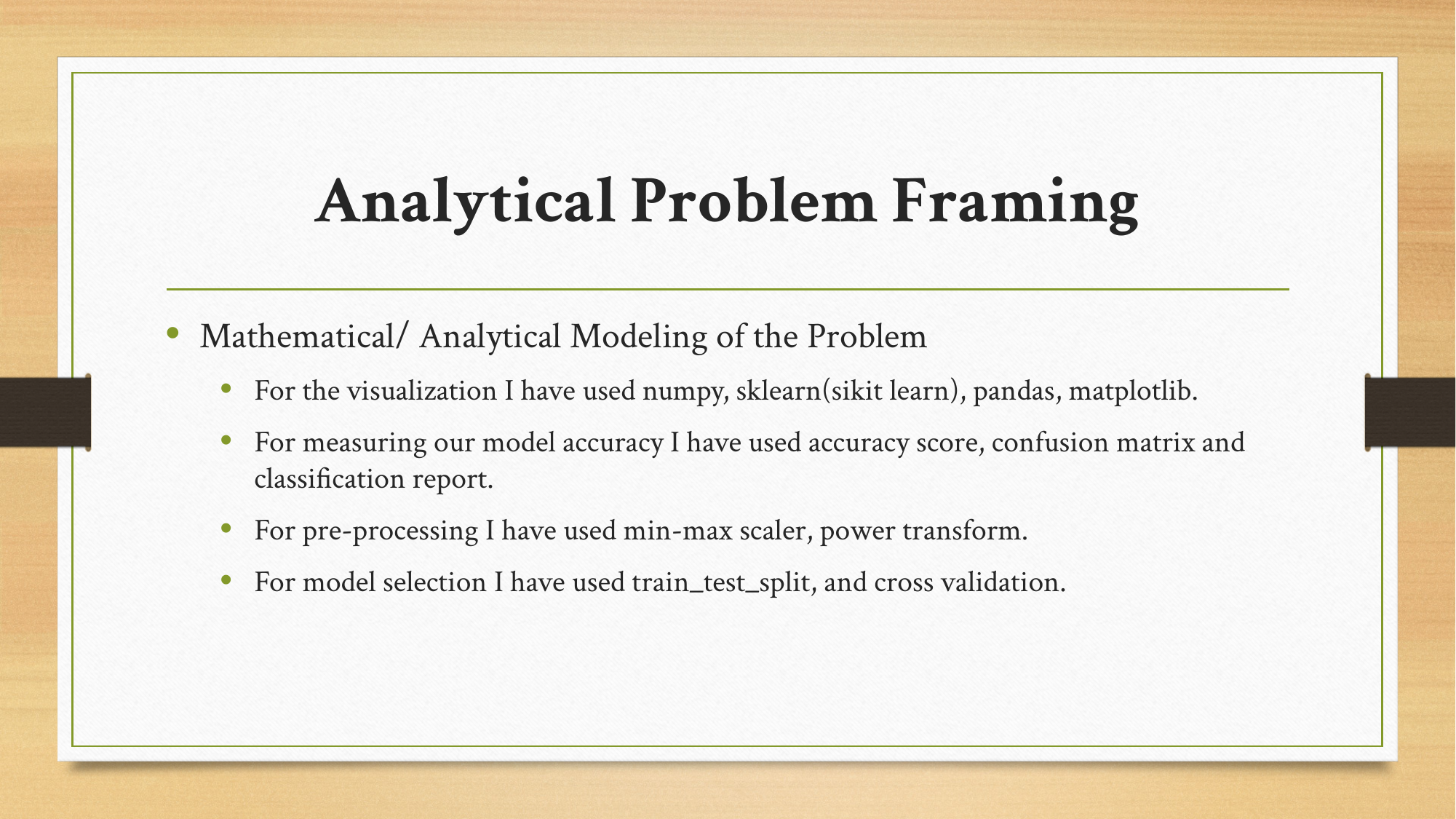

# Analytical Problem Framing
Mathematical/ Analytical Modeling of the Problem
For the visualization I have used numpy, sklearn(sikit learn), pandas, matplotlib.
For measuring our model accuracy I have used accuracy score, confusion matrix and classification report.
For pre-processing I have used min-max scaler, power transform.
For model selection I have used train_test_split, and cross validation.